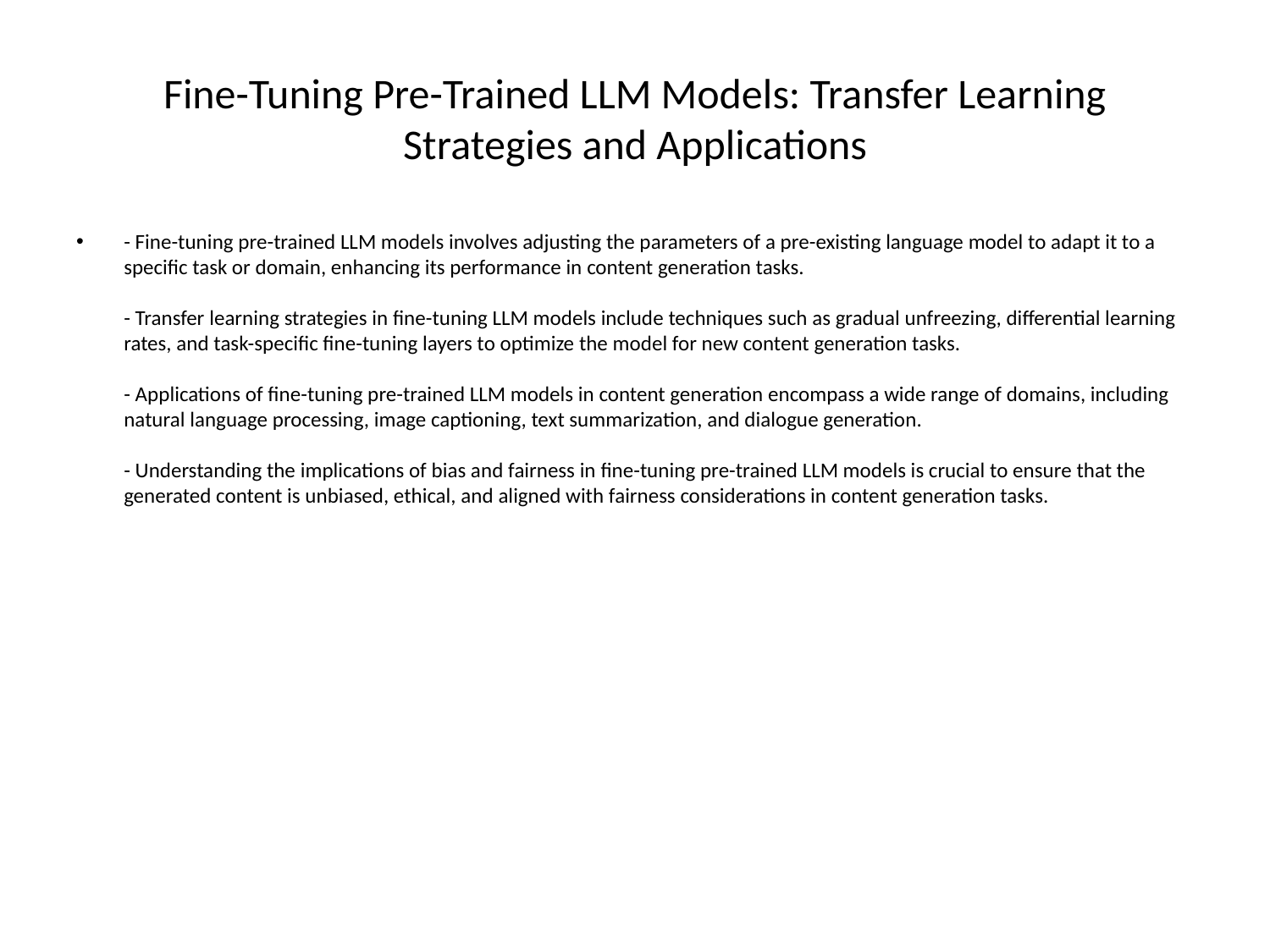

# Fine-Tuning Pre-Trained LLM Models: Transfer Learning Strategies and Applications
- Fine-tuning pre-trained LLM models involves adjusting the parameters of a pre-existing language model to adapt it to a specific task or domain, enhancing its performance in content generation tasks.
- Transfer learning strategies in fine-tuning LLM models include techniques such as gradual unfreezing, differential learning rates, and task-specific fine-tuning layers to optimize the model for new content generation tasks.
- Applications of fine-tuning pre-trained LLM models in content generation encompass a wide range of domains, including natural language processing, image captioning, text summarization, and dialogue generation.
- Understanding the implications of bias and fairness in fine-tuning pre-trained LLM models is crucial to ensure that the generated content is unbiased, ethical, and aligned with fairness considerations in content generation tasks.